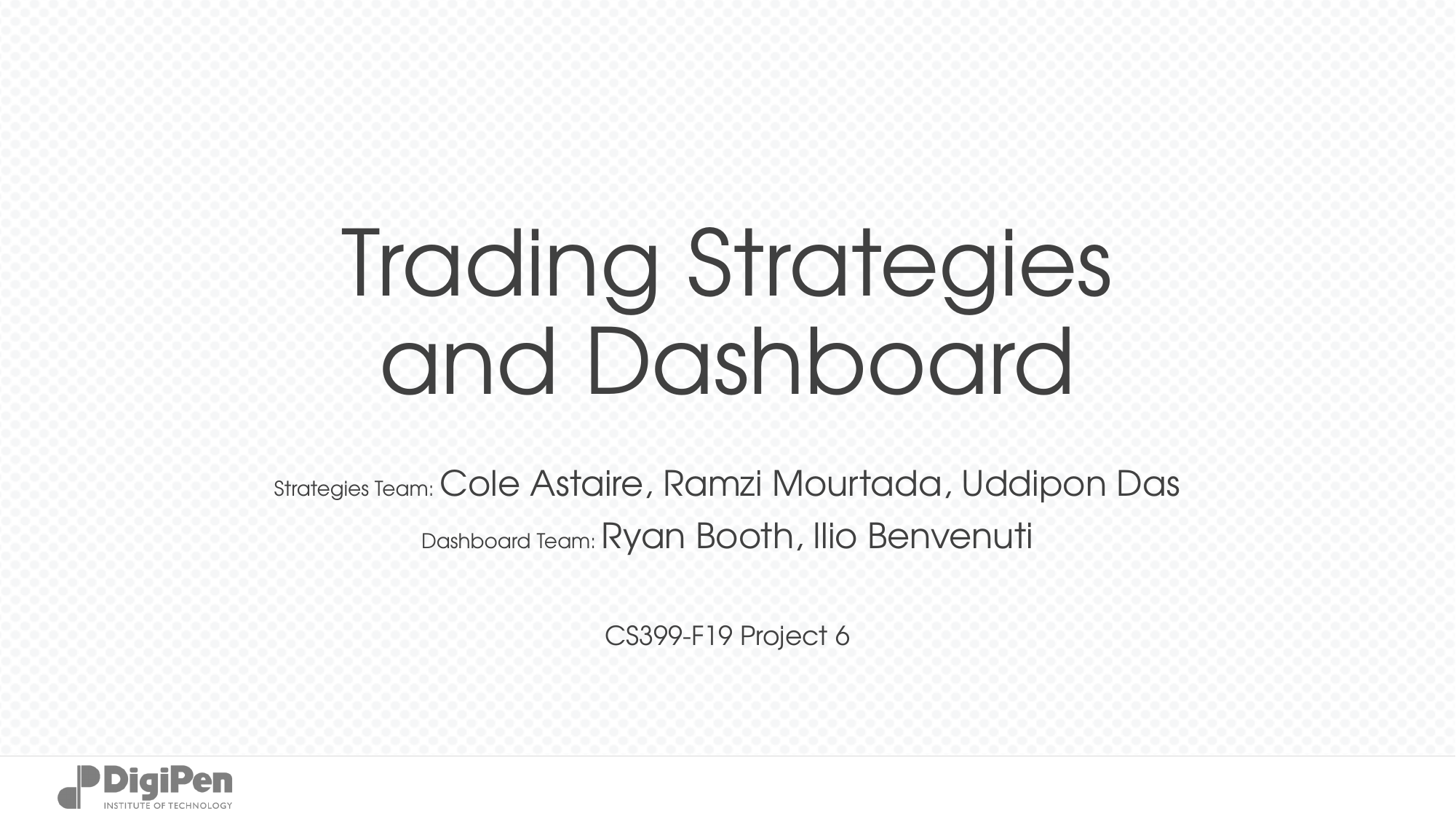

# Trading Strategies and Dashboard
Strategies Team: Cole Astaire, Ramzi Mourtada, Uddipon Das
Dashboard Team: Ryan Booth, Ilio Benvenuti

CS399-F19 Project 6